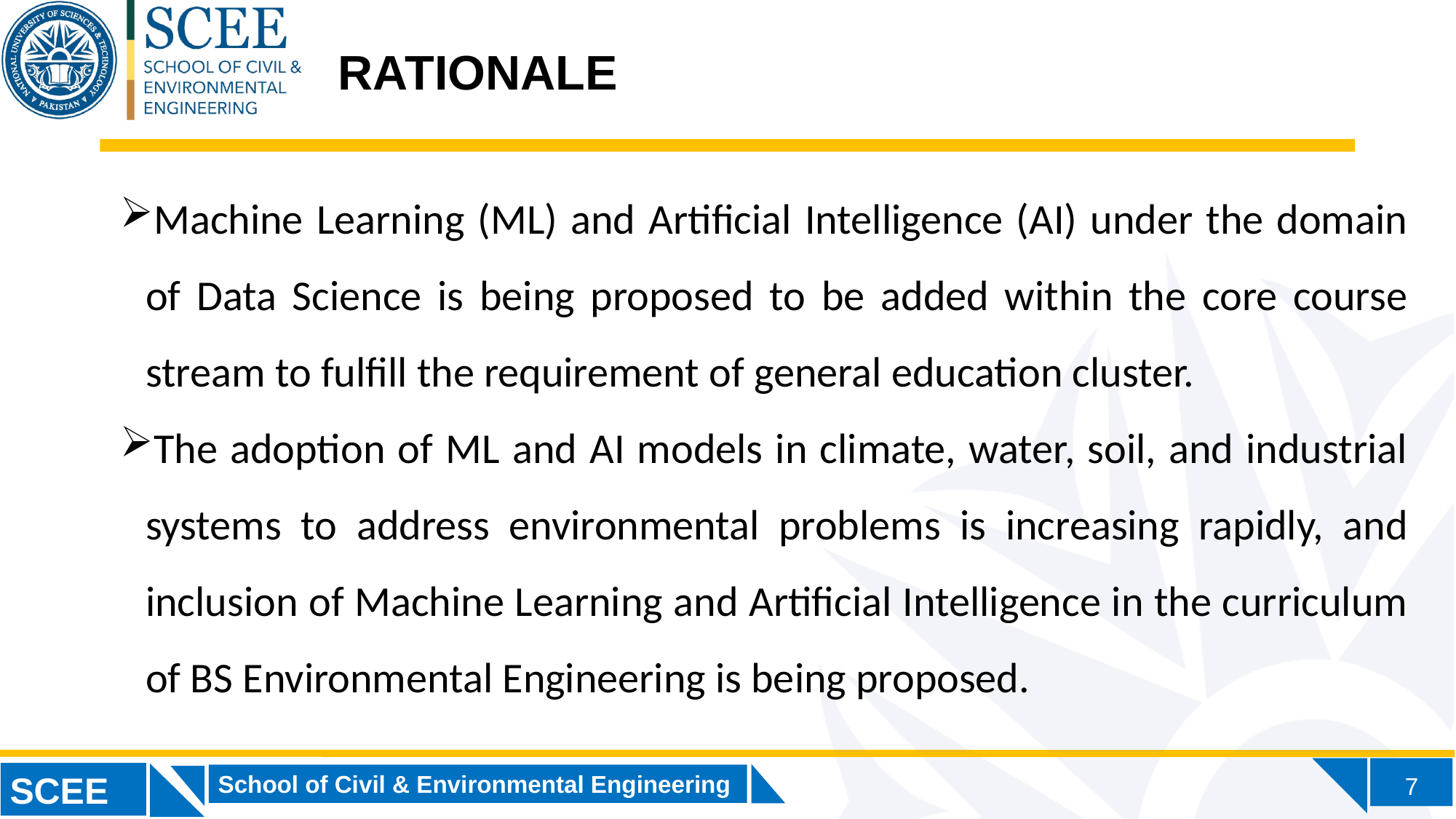

RATIONALE

Machine Learning (ML) and Artificial Intelligence (AI) under the domain of Data Science is being proposed to be added within the core course stream to fulfill the requirement of general education cluster.
The adoption of ML and AI models in climate, water, soil, and industrial systems to address environmental problems is increasing rapidly, and inclusion of Machine Learning and Artificial Intelligence in the curriculum of BS Environmental Engineering is being proposed.